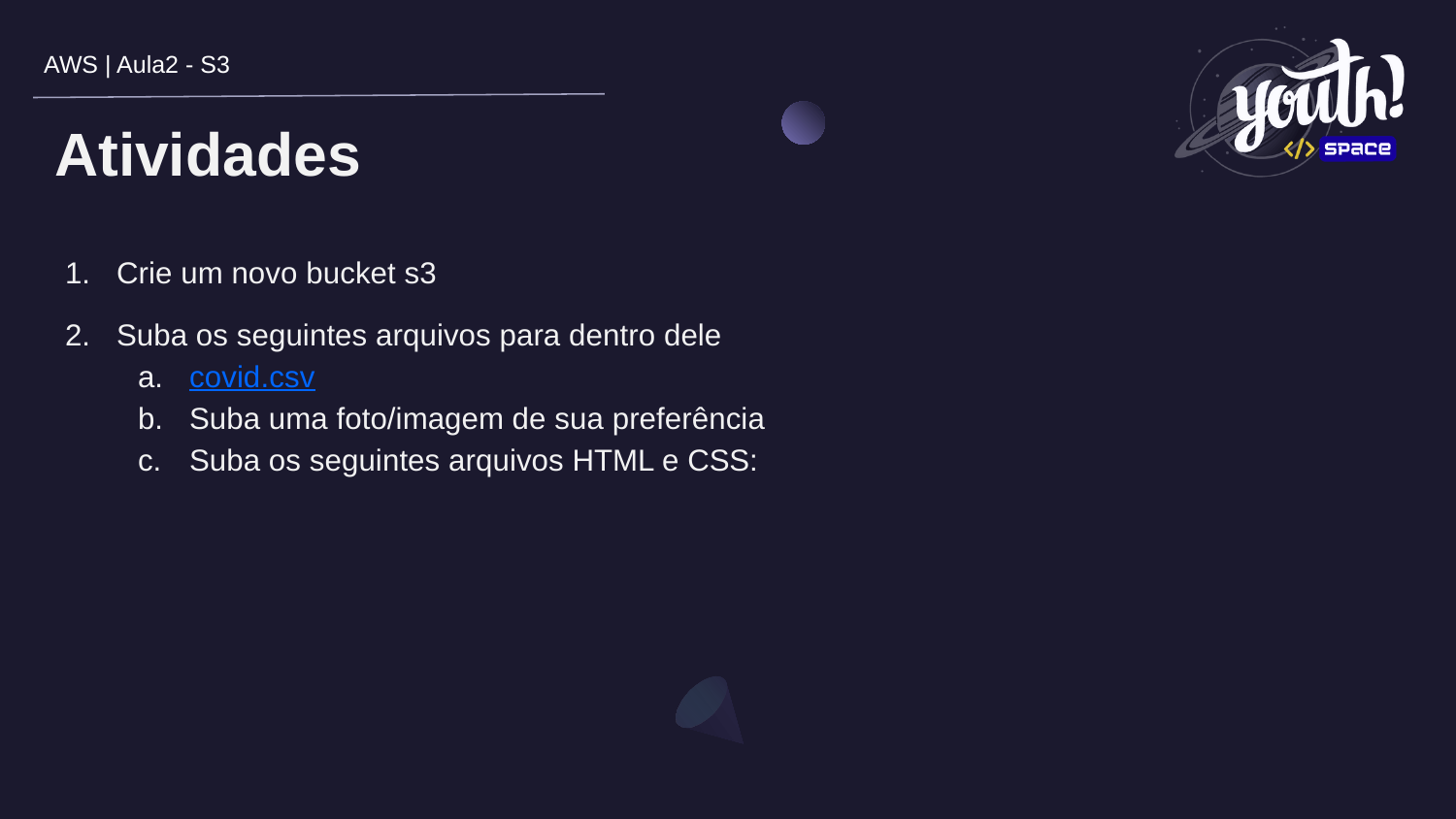

AWS | Aula2 - S3
# Atividades
Crie um novo bucket s3
Suba os seguintes arquivos para dentro dele
covid.csv
Suba uma foto/imagem de sua preferência
Suba os seguintes arquivos HTML e CSS: